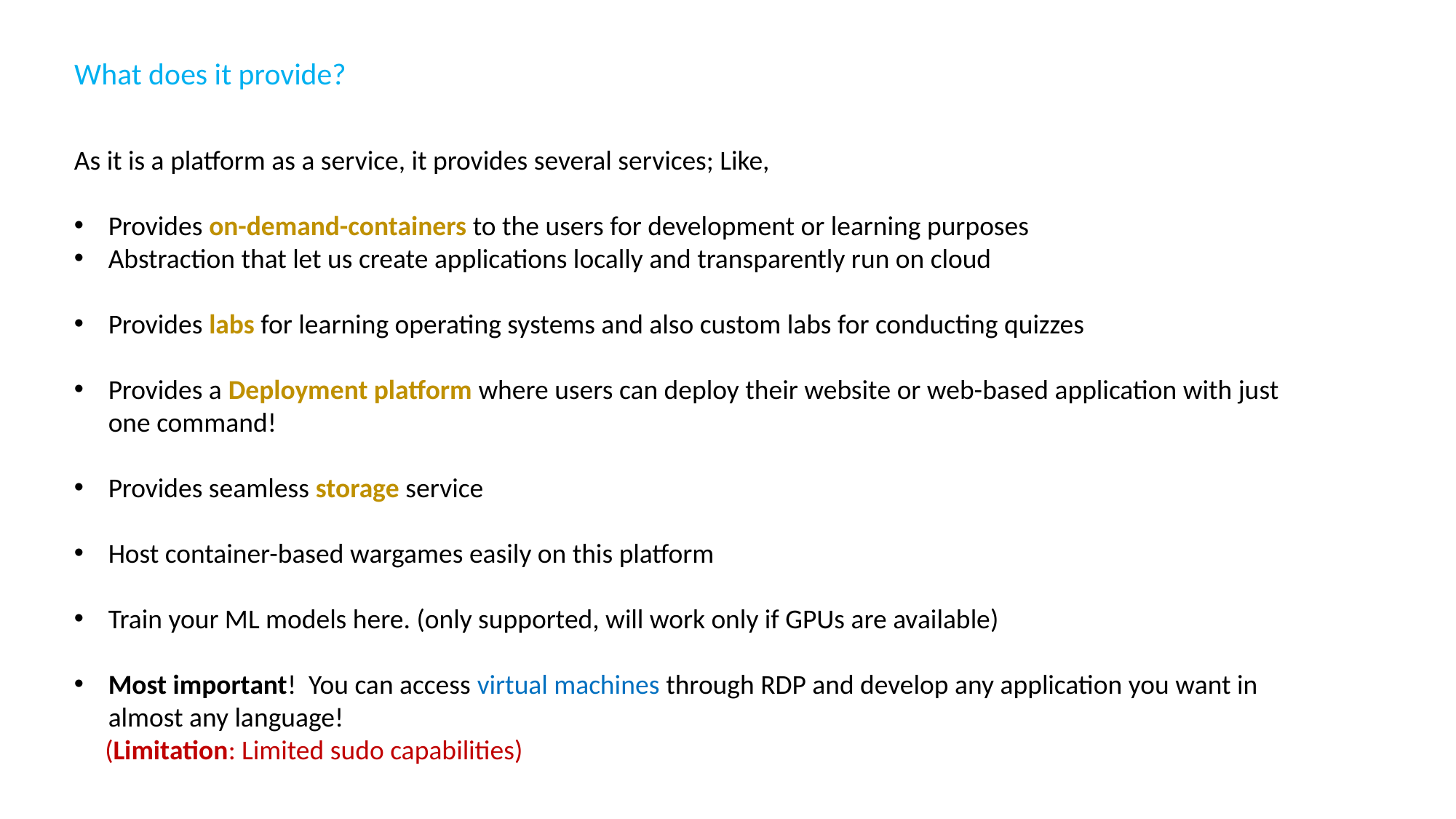

What does it provide?
As it is a platform as a service, it provides several services; Like,

Provides on-demand-containers to the users for development or learning purposes
Abstraction that let us create applications locally and transparently run on cloud

Provides labs for learning operating systems and also custom labs for conducting quizzes

Provides a Deployment platform where users can deploy their website or web-based application with just one command!

Provides seamless storage service

Host container-based wargames easily on this platform

Train your ML models here. (only supported, will work only if GPUs are available)

Most important!  You can access virtual machines through RDP and develop any application you want in almost any language!
     (Limitation: Limited sudo capabilities)